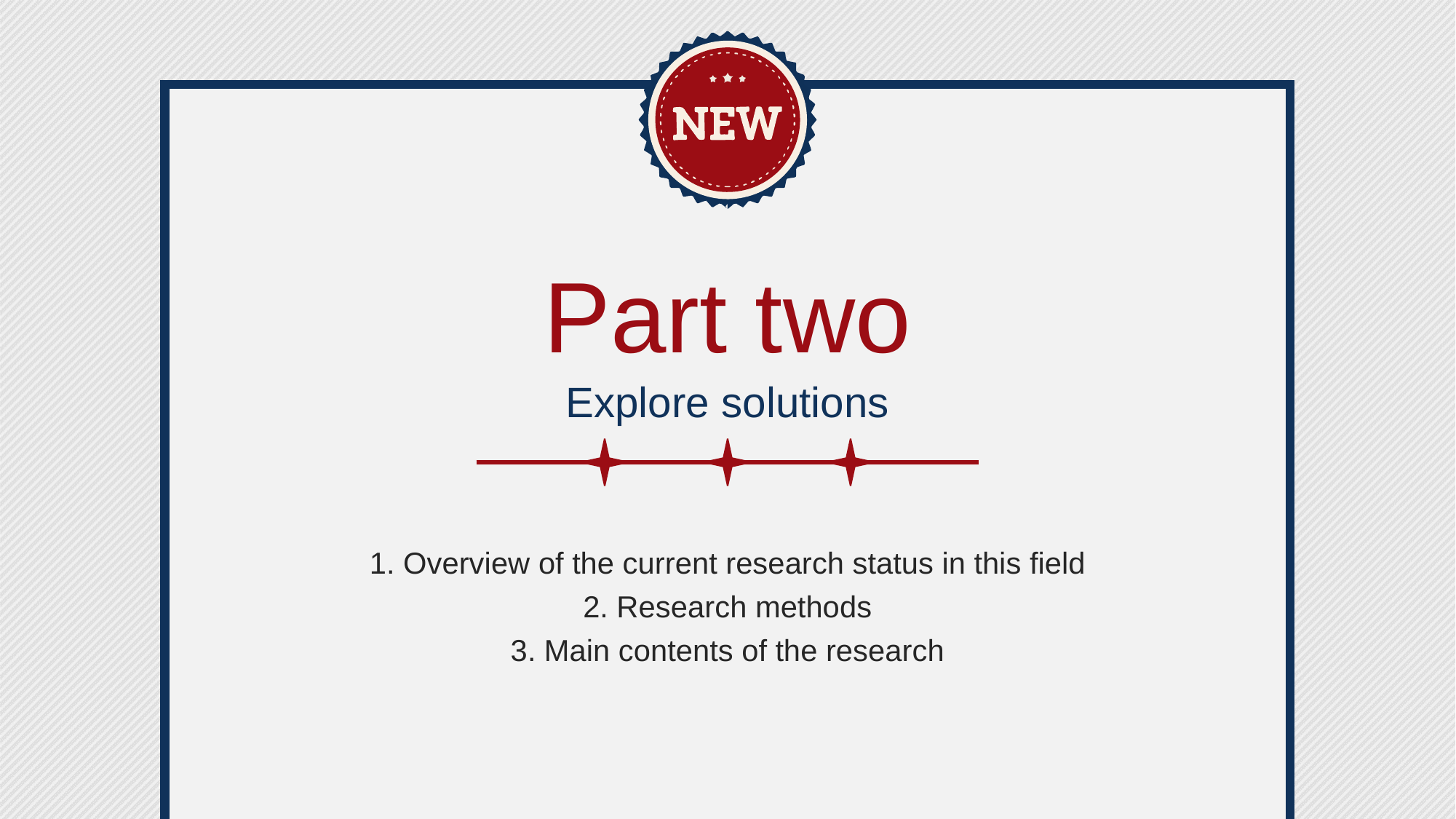

Part two
Explore solutions

1. Overview of the current research status in this field
2. Research methods
3. Main contents of the research